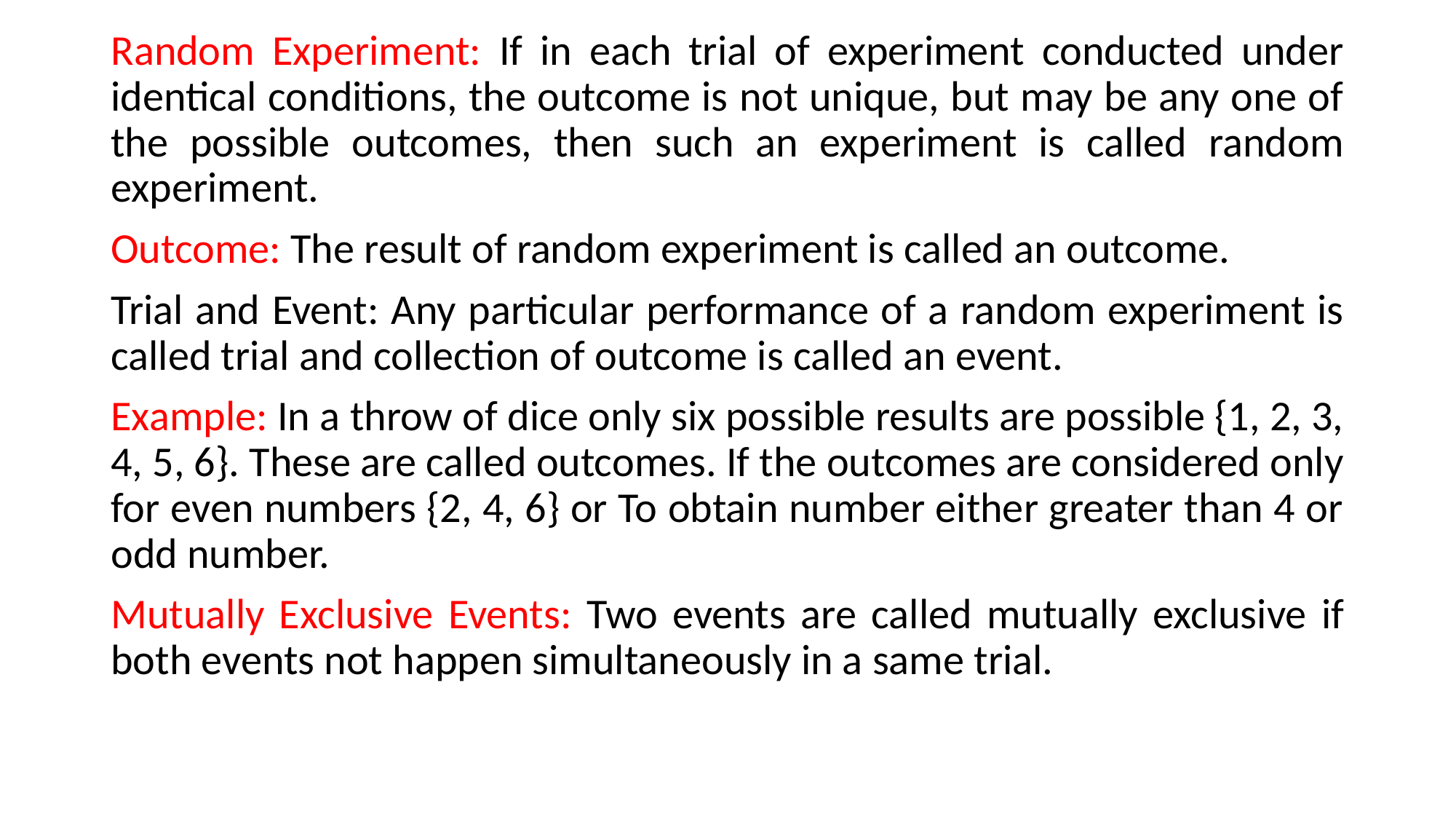

Random Experiment: If in each trial of experiment conducted under identical conditions, the outcome is not unique, but may be any one of the possible outcomes, then such an experiment is called random experiment.
Outcome: The result of random experiment is called an outcome.
Trial and Event: Any particular performance of a random experiment is called trial and collection of outcome is called an event.
Example: In a throw of dice only six possible results are possible {1, 2, 3, 4, 5, 6}. These are called outcomes. If the outcomes are considered only for even numbers {2, 4, 6} or To obtain number either greater than 4 or odd number.
Mutually Exclusive Events: Two events are called mutually exclusive if both events not happen simultaneously in a same trial.